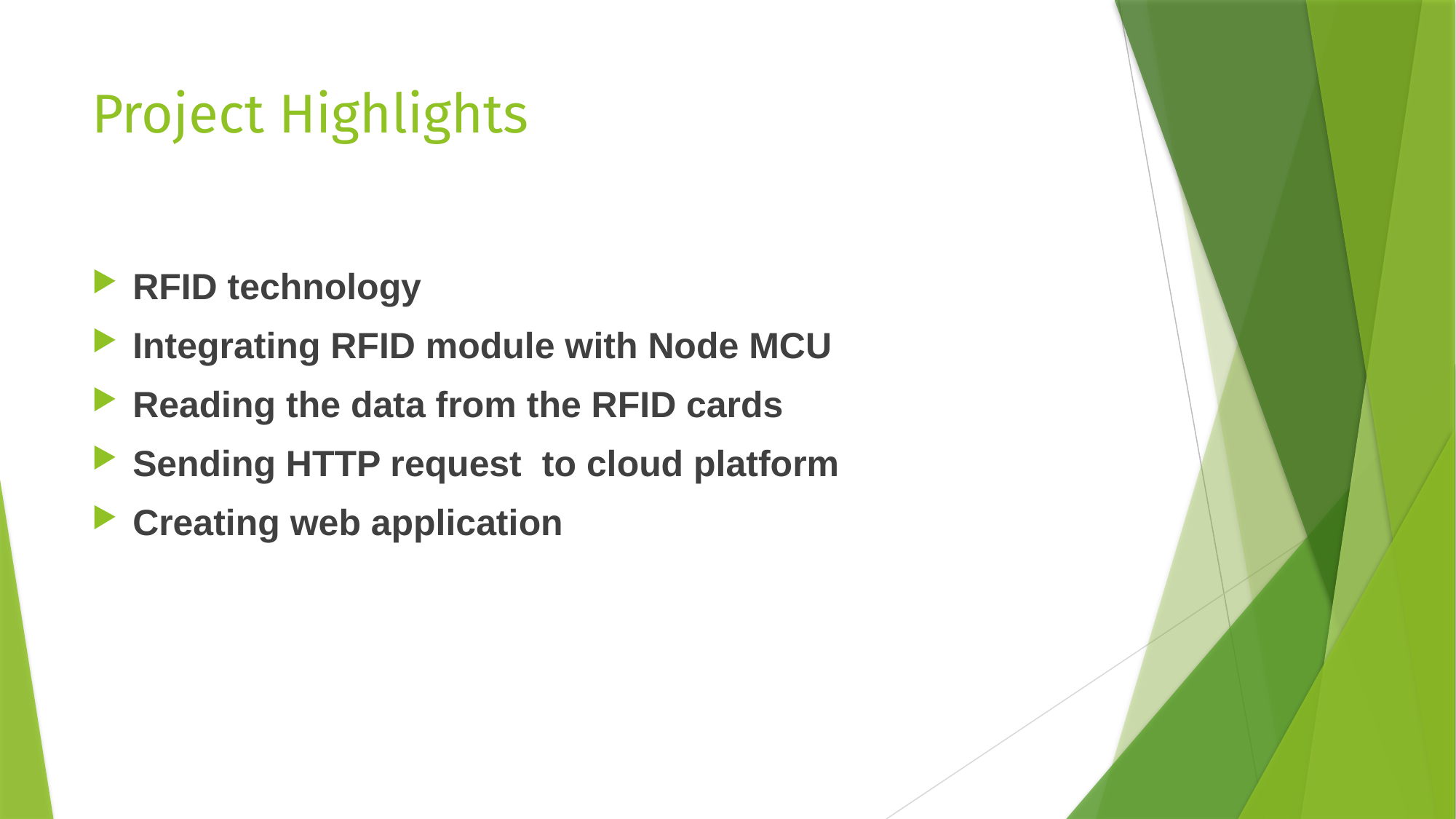

# Project Highlights
RFID technology
Integrating RFID module with Node MCU
Reading the data from the RFID cards
Sending HTTP request  to cloud platform
Creating web application